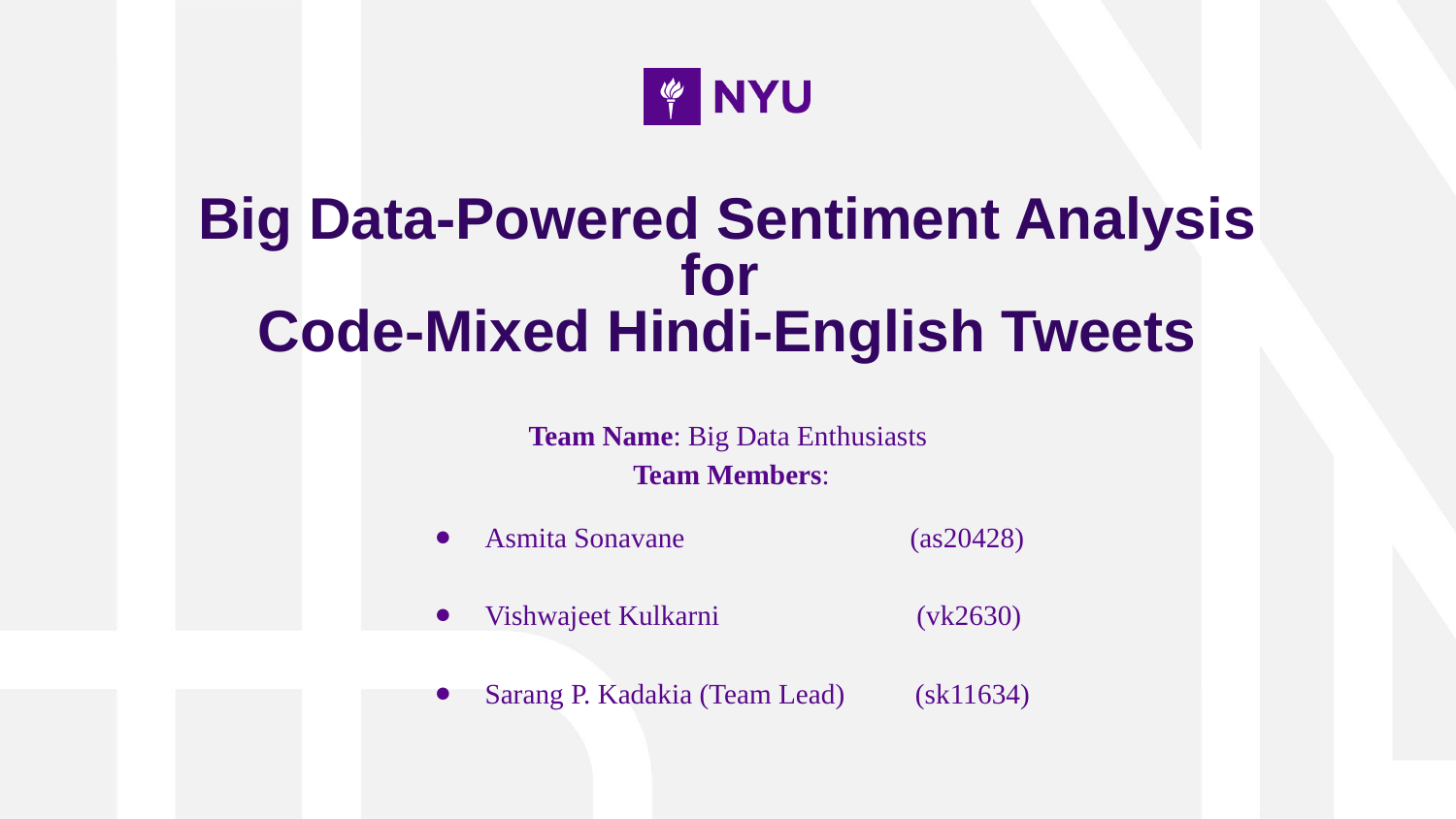

# Big Data-Powered Sentiment Analysis for
Code-Mixed Hindi-English Tweets
Team Name: Big Data Enthusiasts
 Team Members:
Asmita Sonavane                                (as20428)
Vishwajeet Kulkarni                            (vk2630)
Sarang P. Kadakia (Team Lead)          (sk11634)